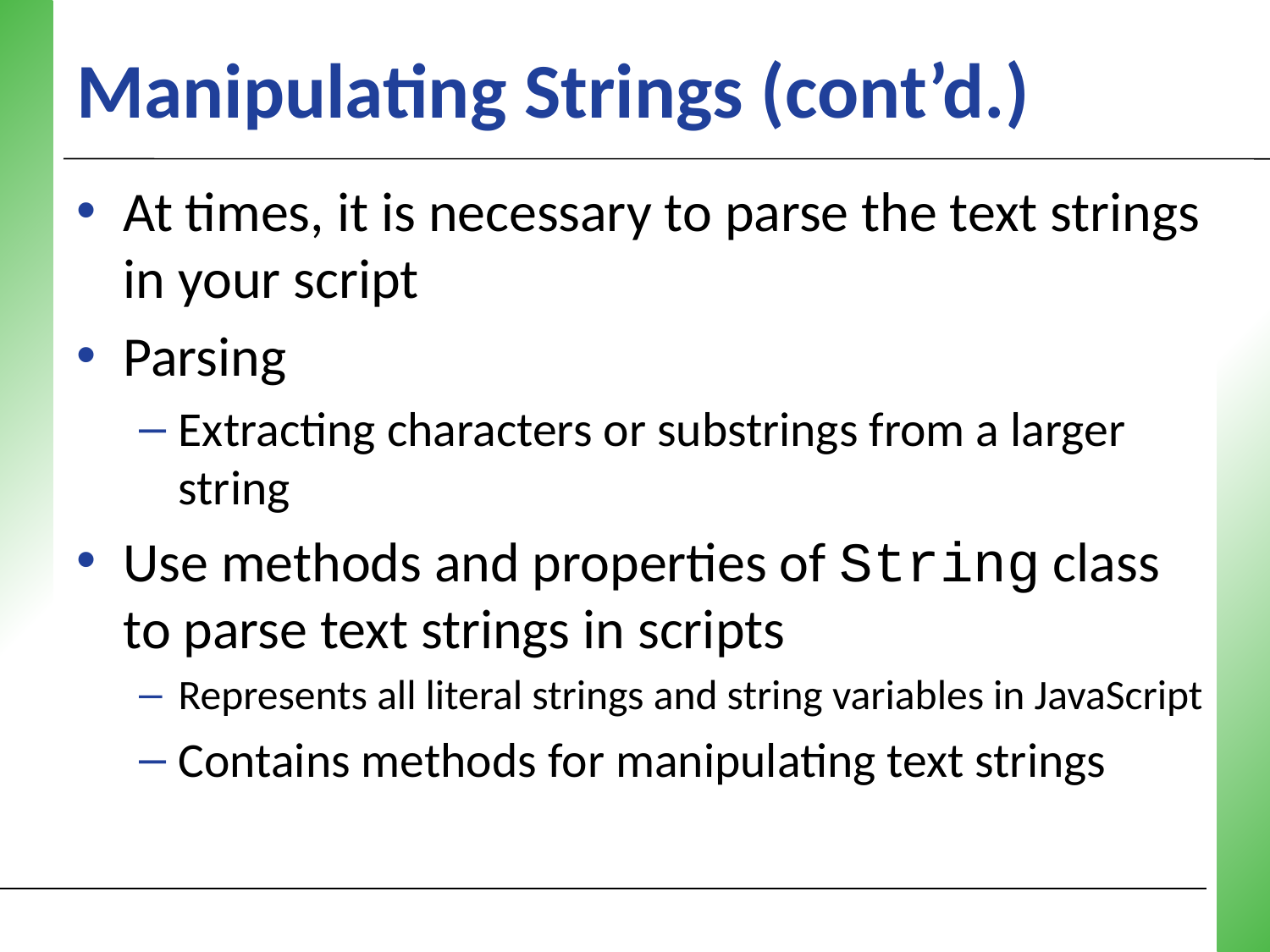

# Manipulating Strings (cont’d.)
At times, it is necessary to parse the text strings in your script
Parsing
Extracting characters or substrings from a larger string
Use methods and properties of String class to parse text strings in scripts
Represents all literal strings and string variables in JavaScript
Contains methods for manipulating text strings